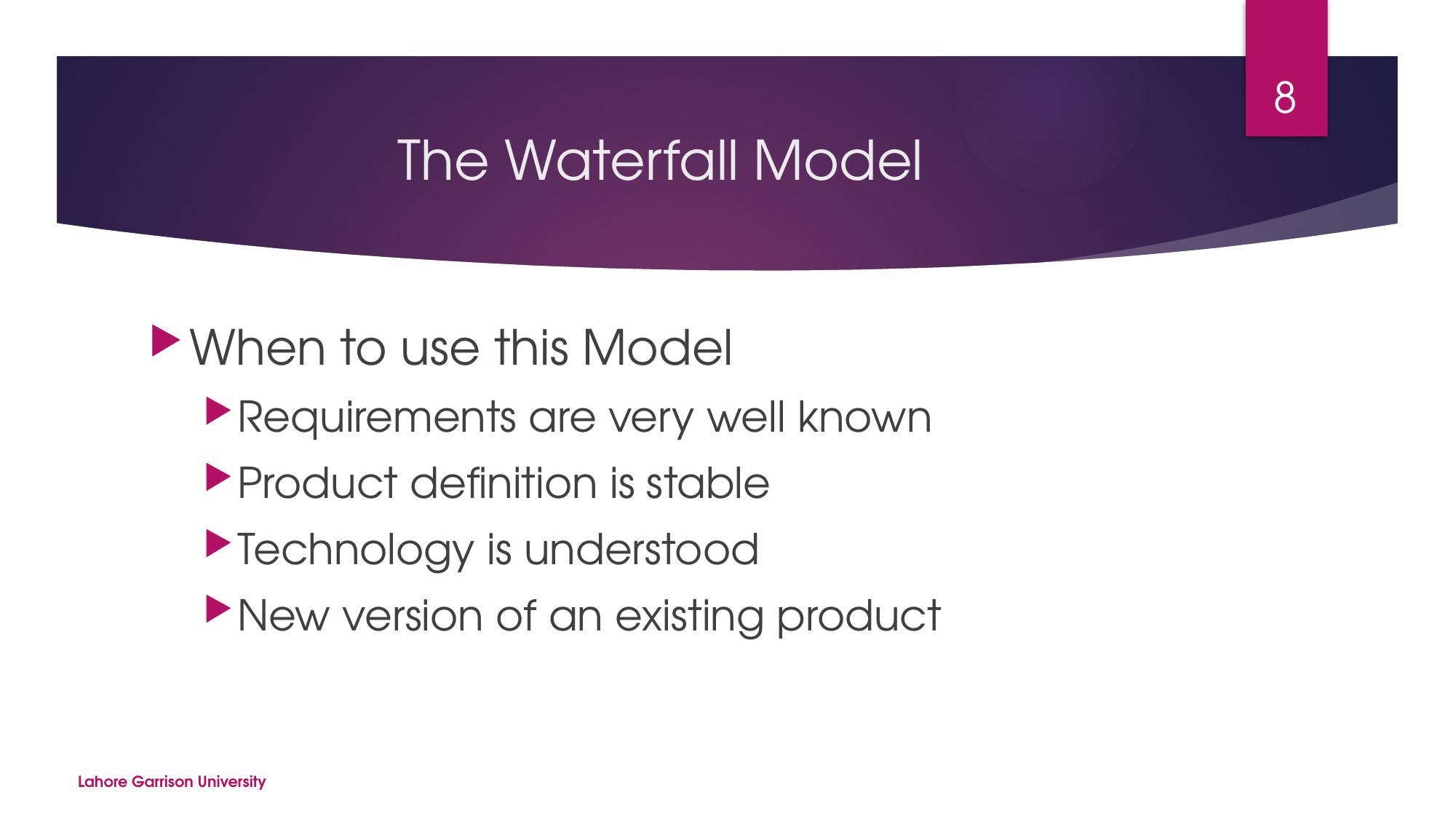

8
# The Waterfall Model
When to use this Model
Requirements are very well known
Product definition is stable
Technology is understood
New version of an existing product
Lahore Garrison University